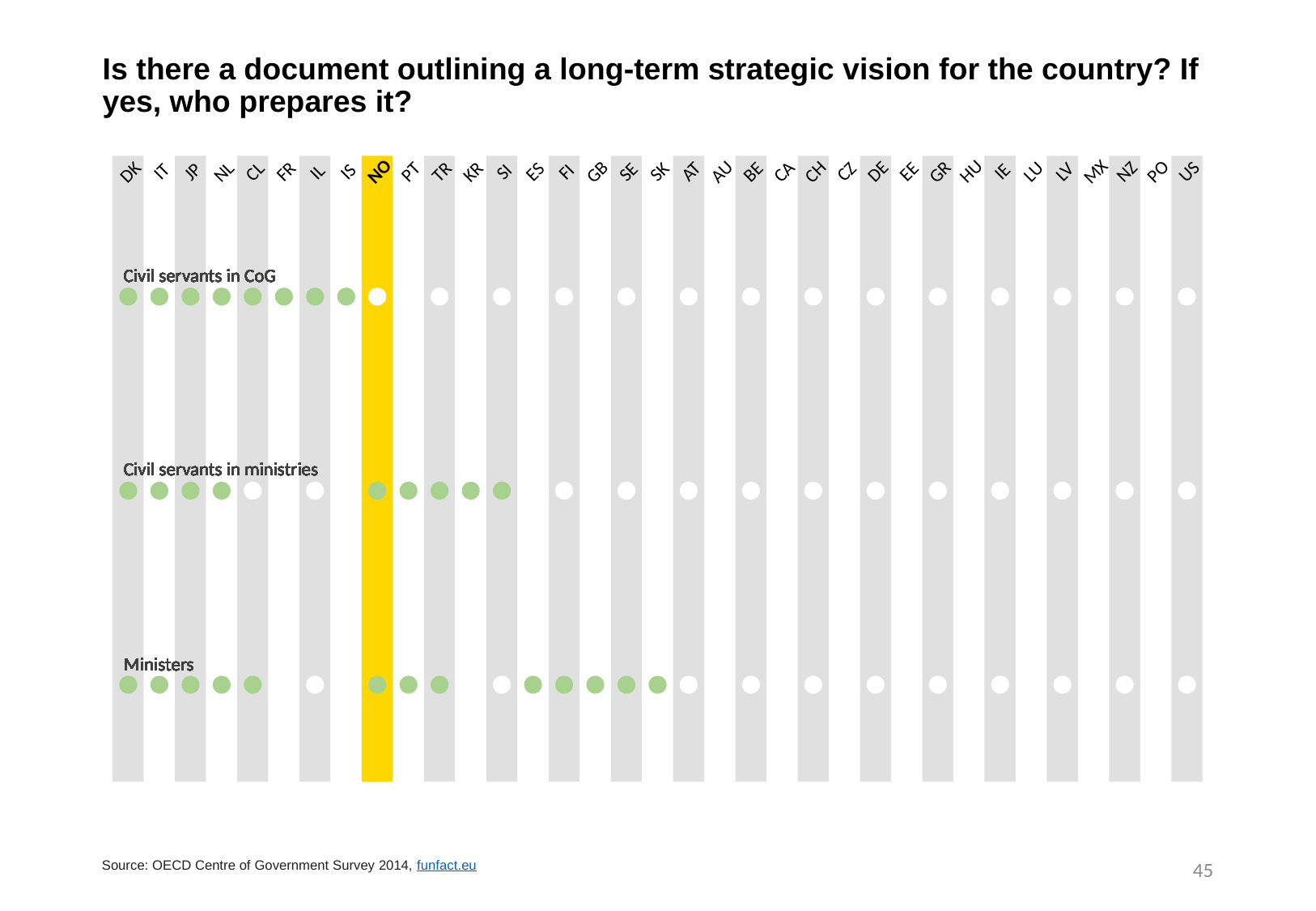

# Is there a document outlining a long-term strategic vision for the country? If yes, who prepares it?

NO
IS
SI
ES
SE
SK
PO
US
GB
GR
CL
CA
CH
CZ
AU
HU
LU
JP
DK
IT
NL
IL
KR
FI
AT
IE
LV
MX
NZ
FR
PT
TR
BE
DE
EE
Civil servants in CoG
Civil servants in CoG
Civil servants in CoG
Civil servants in CoG
Civil servants in CoG
Civil servants in CoG
Civil servants in CoG
Civil servants in CoG
Civil servants in CoG
Civil servants in CoG
Civil servants in CoG
Civil servants in CoG
Civil servants in CoG
Civil servants in CoG
Civil servants in CoG
Civil servants in CoG
Civil servants in CoG
Civil servants in CoG
Civil servants in CoG
Civil servants in CoG
Civil servants in CoG
Civil servants in CoG
Civil servants in CoG
Civil servants in CoG
Civil servants in CoG
Civil servants in CoG
Civil servants in CoG
Civil servants in CoG
Civil servants in CoG
Civil servants in CoG
Civil servants in CoG
Civil servants in CoG
Civil servants in CoG
Civil servants in CoG
Civil servants in CoG

Civil servants in ministries
Civil servants in ministries
Civil servants in ministries
Civil servants in ministries
Civil servants in ministries
Civil servants in ministries
Civil servants in ministries
Civil servants in ministries
Civil servants in ministries
Civil servants in ministries
Civil servants in ministries
Civil servants in ministries
Civil servants in ministries
Civil servants in ministries
Civil servants in ministries
Civil servants in ministries
Civil servants in ministries
Civil servants in ministries
Civil servants in ministries
Civil servants in ministries
Civil servants in ministries
Civil servants in ministries
Civil servants in ministries
Civil servants in ministries
Civil servants in ministries
Civil servants in ministries
Civil servants in ministries
Civil servants in ministries
Civil servants in ministries
Civil servants in ministries
Civil servants in ministries
Civil servants in ministries
Civil servants in ministries
Civil servants in ministries
Civil servants in ministries

Ministers
Ministers
Ministers
Ministers
Ministers
Ministers
Ministers
Ministers
Ministers
Ministers
Ministers
Ministers
Ministers
Ministers
Ministers
Ministers
Ministers
Ministers
Ministers
Ministers
Ministers
Ministers
Ministers
Ministers
Ministers
Ministers
Ministers
Ministers
Ministers
Ministers
Ministers
Ministers
Ministers
Ministers
Ministers

45